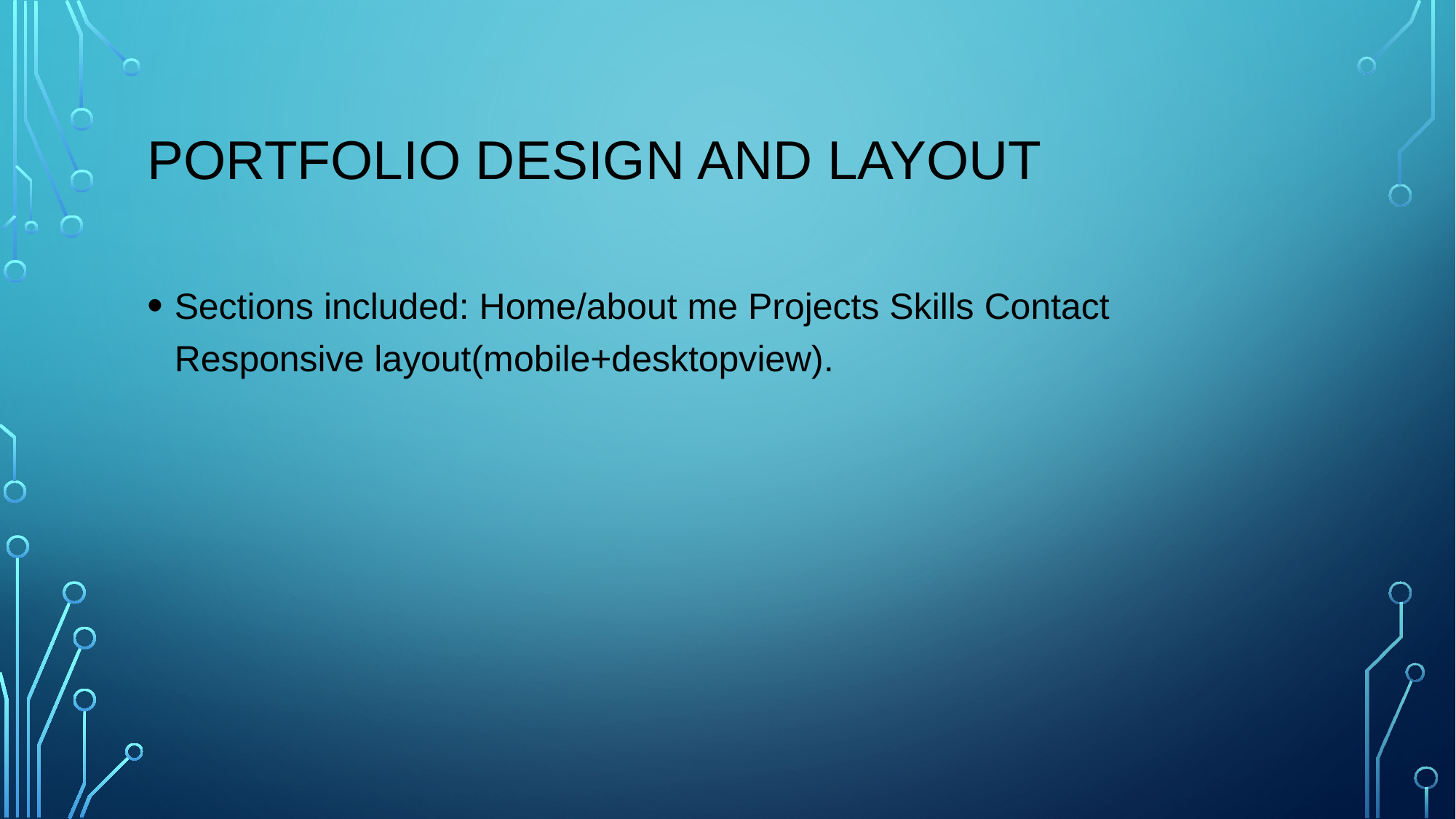

# PORTFOLIO DESIGN AND LAYOUT
Sections included: Home/about me Projects Skills Contact Responsive layout(mobile+desktopview).